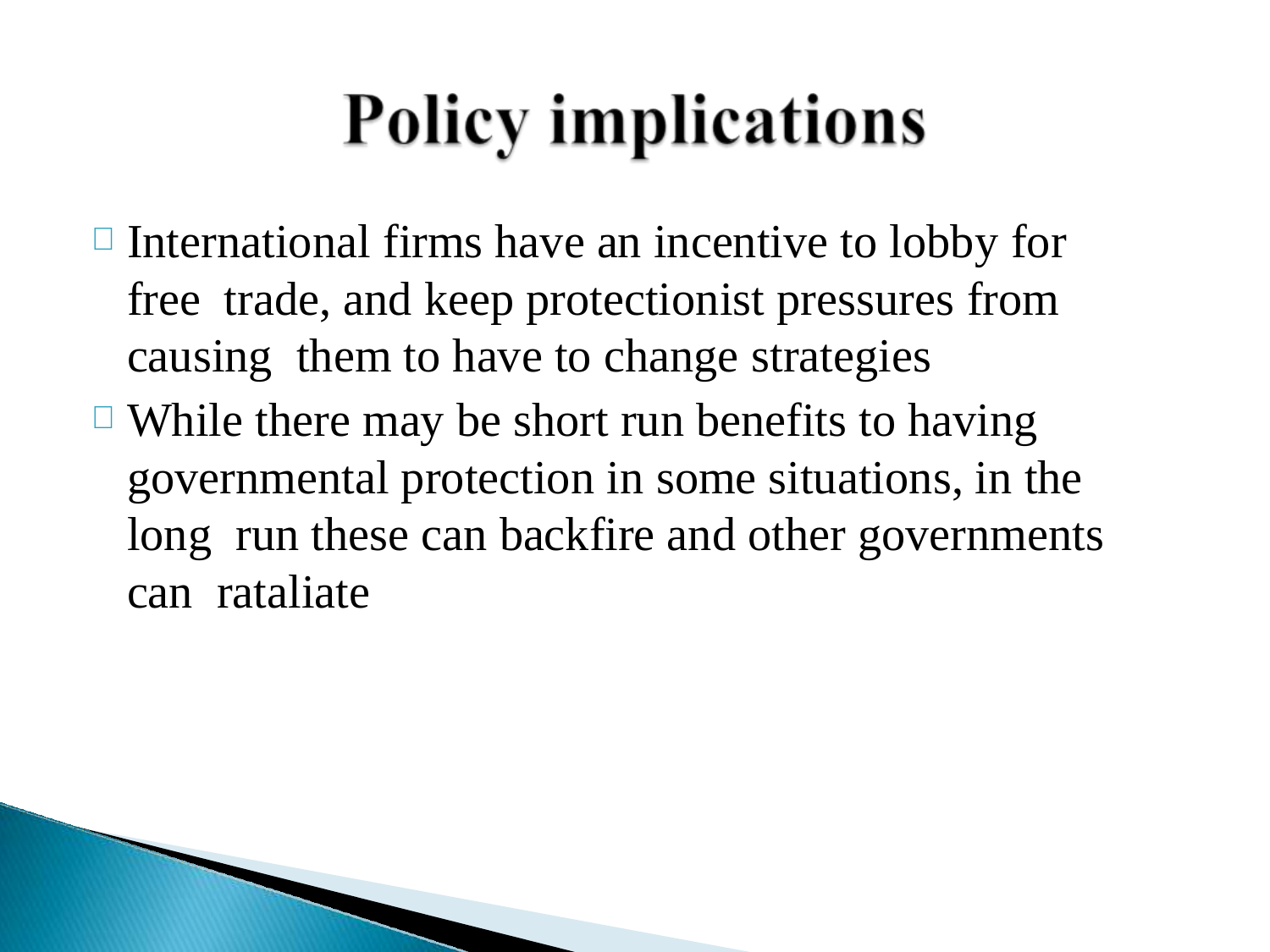

International firms have an incentive to lobby for free  trade, and keep protectionist pressures from causing  them to have to change strategies
While there may be short run benefits to having  governmental protection in some situations, in the long  run these can backfire and other governments can  rataliate